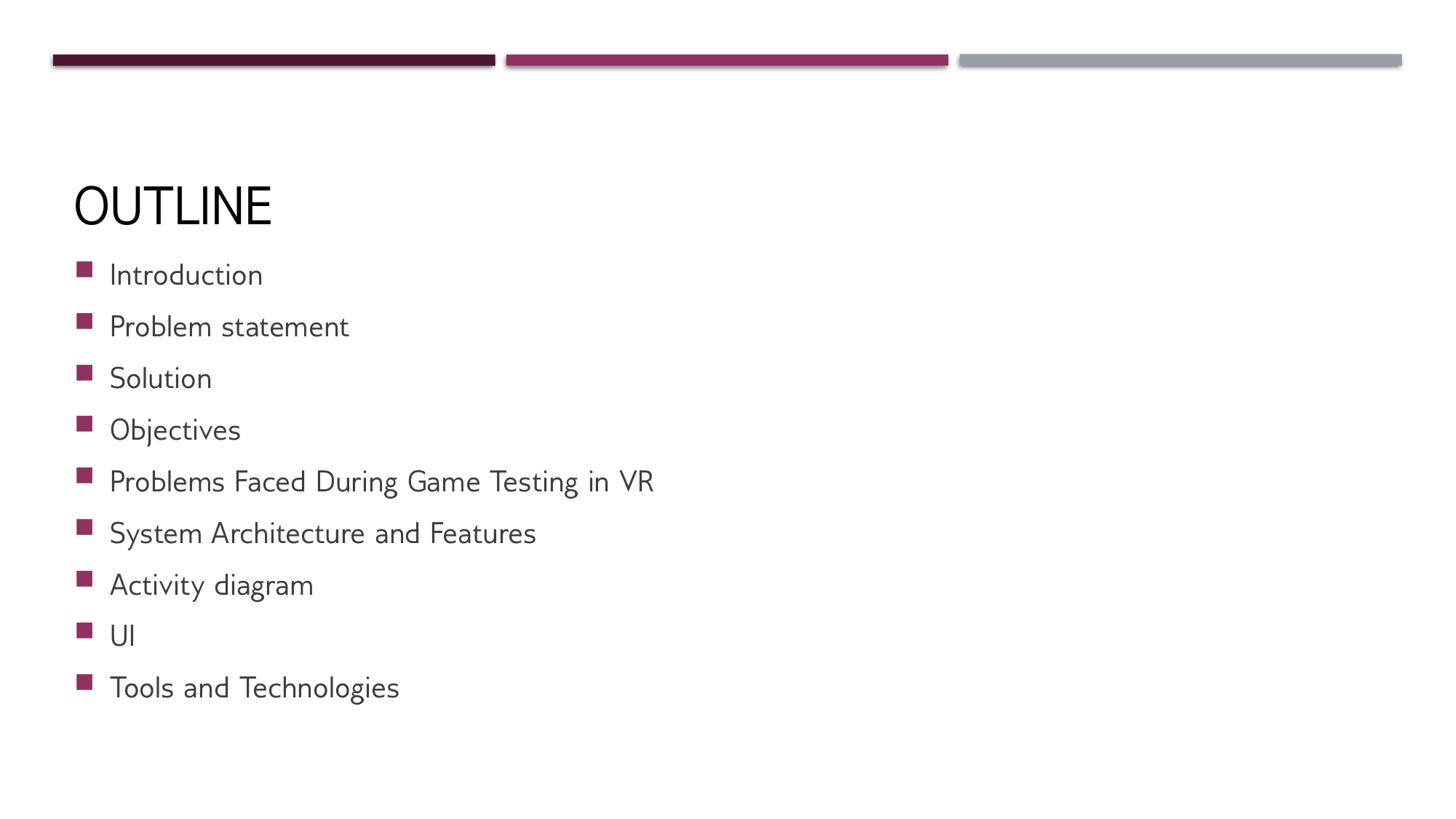

# Outline
Introduction
Problem statement
Solution
Objectives
Problems Faced During Game Testing in VR
System Architecture and Features
Activity diagram
UI
Tools and Technologies